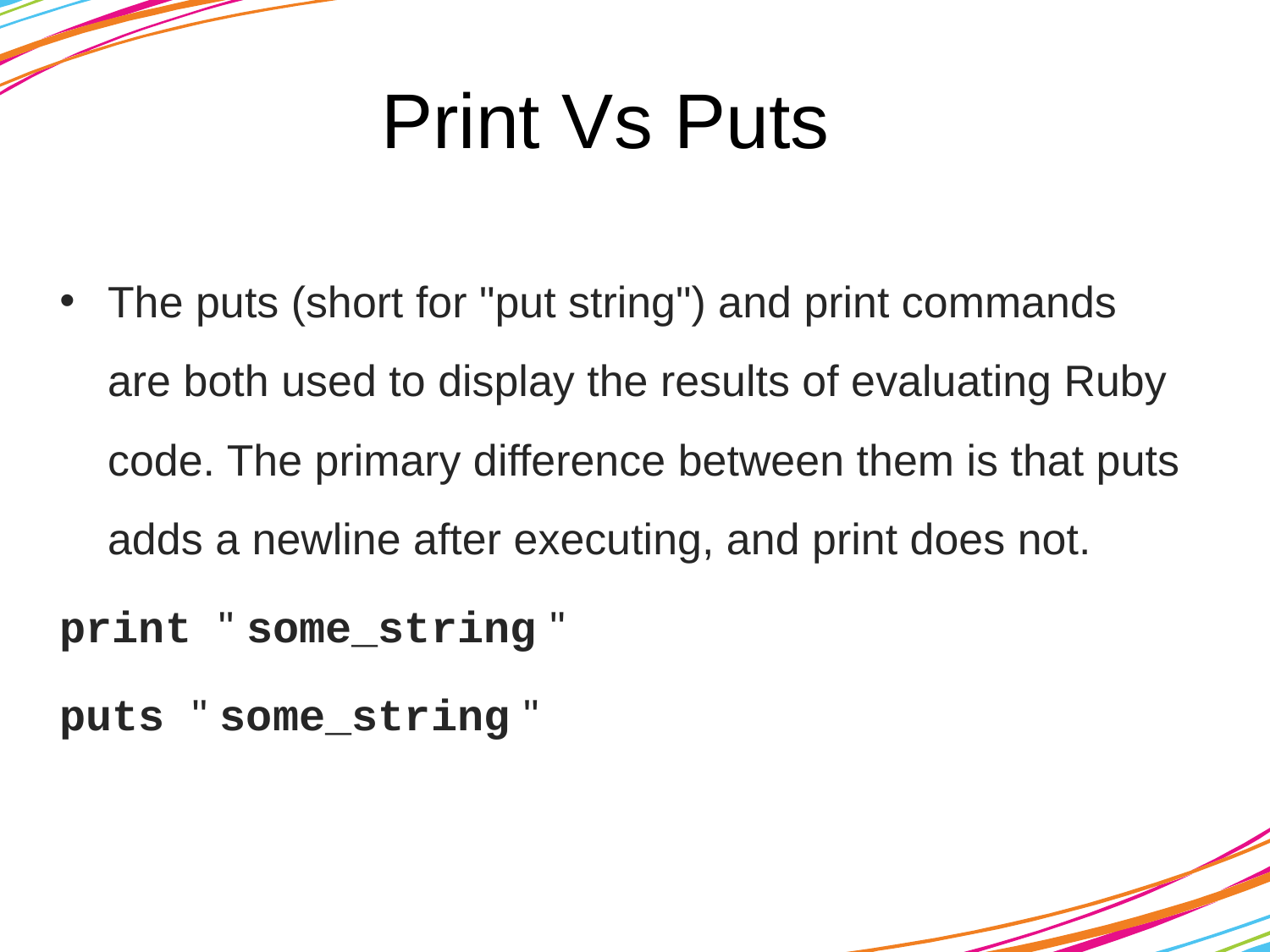

# Print Vs Puts
The puts (short for "put string") and print commands are both used to display the results of evaluating Ruby code. The primary difference between them is that puts adds a newline after executing, and print does not.
print " some_string "
puts " some_string "